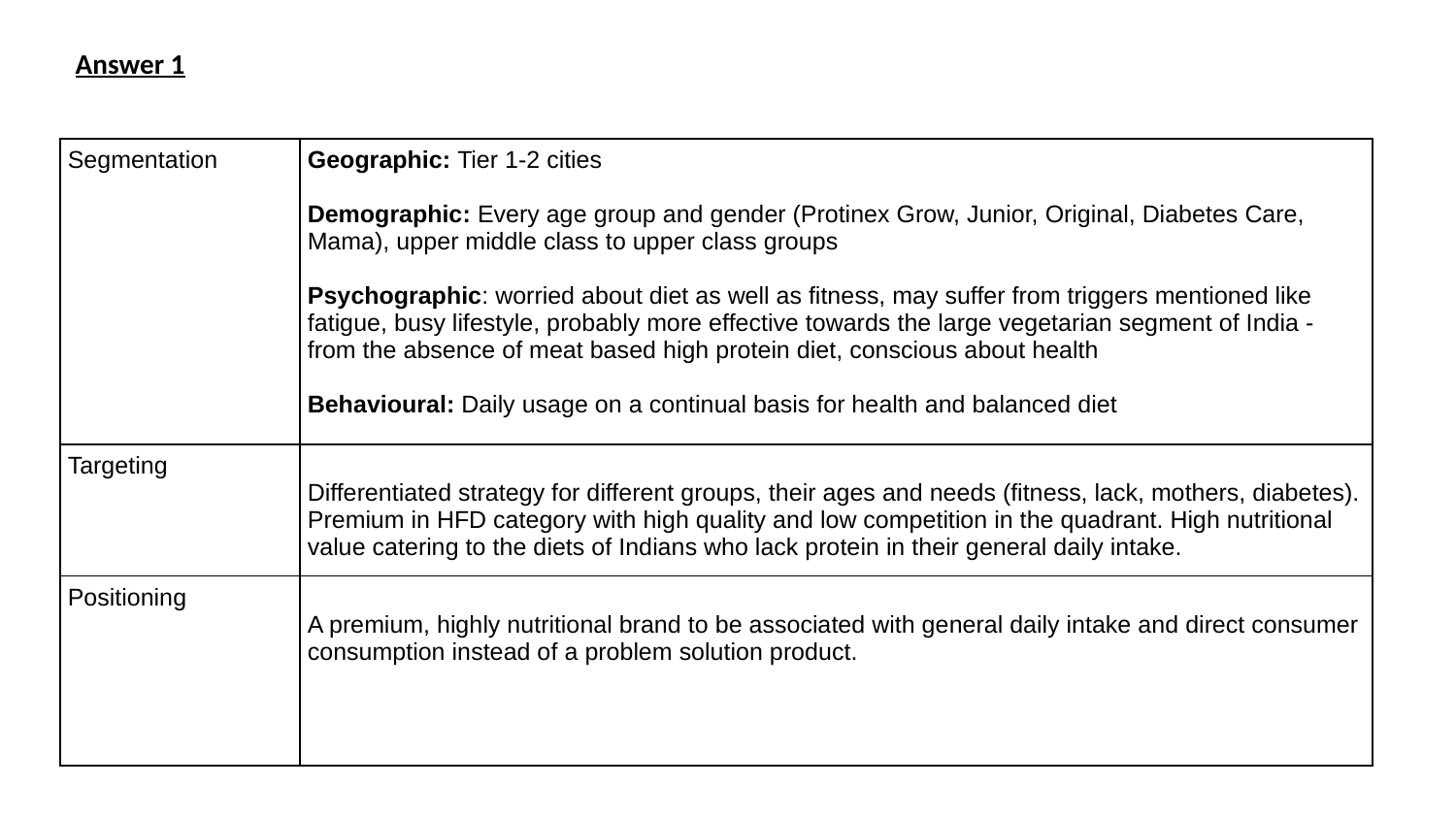

Answer 1
| Segmentation | Geographic: Tier 1-2 cities Demographic: Every age group and gender (Protinex Grow, Junior, Original, Diabetes Care, Mama), upper middle class to upper class groups Psychographic: worried about diet as well as fitness, may suffer from triggers mentioned like fatigue, busy lifestyle, probably more effective towards the large vegetarian segment of India - from the absence of meat based high protein diet, conscious about health Behavioural: Daily usage on a continual basis for health and balanced diet |
| --- | --- |
| Targeting | Differentiated strategy for different groups, their ages and needs (fitness, lack, mothers, diabetes). Premium in HFD category with high quality and low competition in the quadrant. High nutritional value catering to the diets of Indians who lack protein in their general daily intake. |
| Positioning | A premium, highly nutritional brand to be associated with general daily intake and direct consumer consumption instead of a problem solution product. |